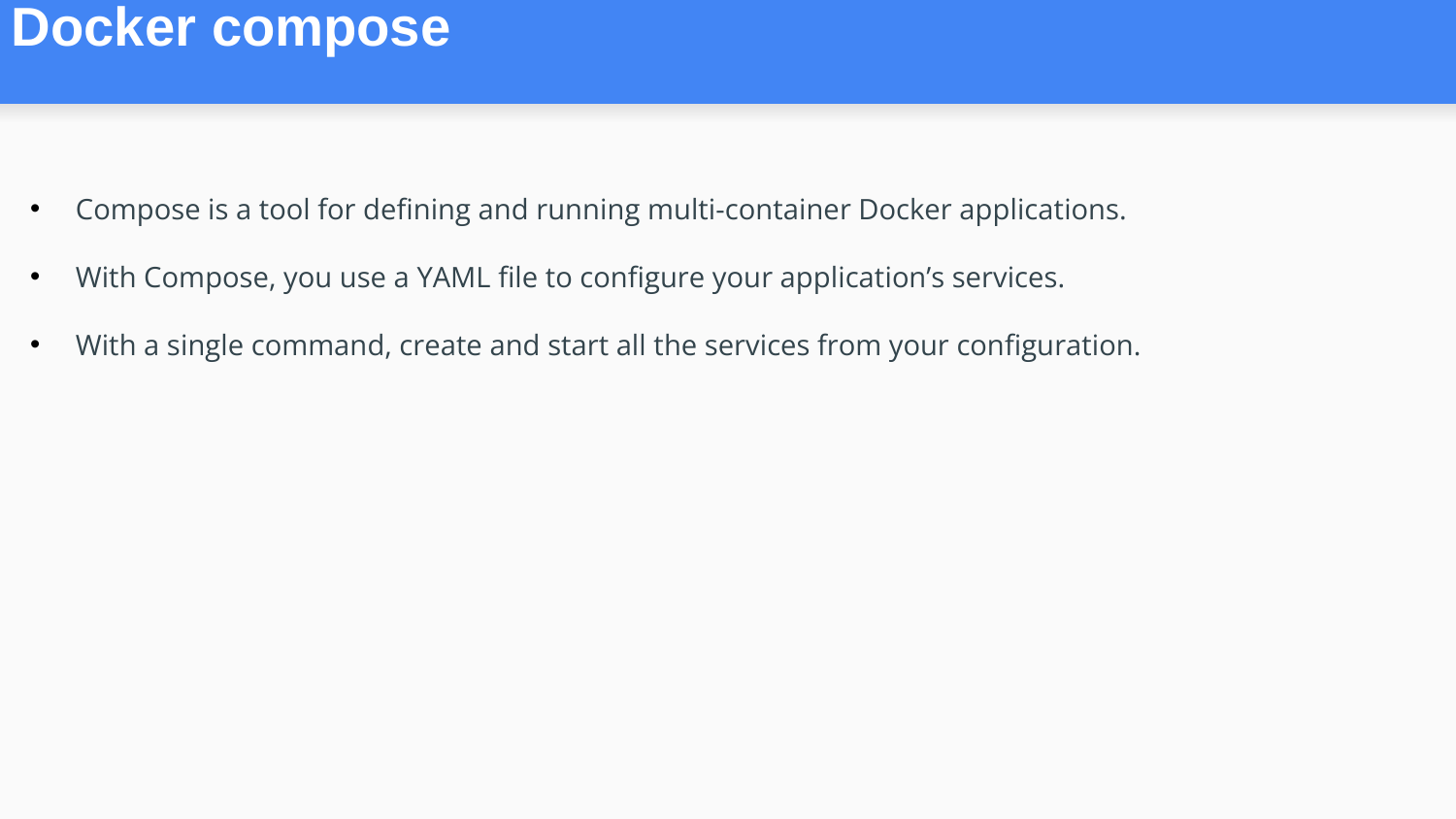

# Docker compose

Compose is a tool for defining and running multi-container Docker applications.
With Compose, you use a YAML file to configure your application’s services.
With a single command, create and start all the services from your configuration.